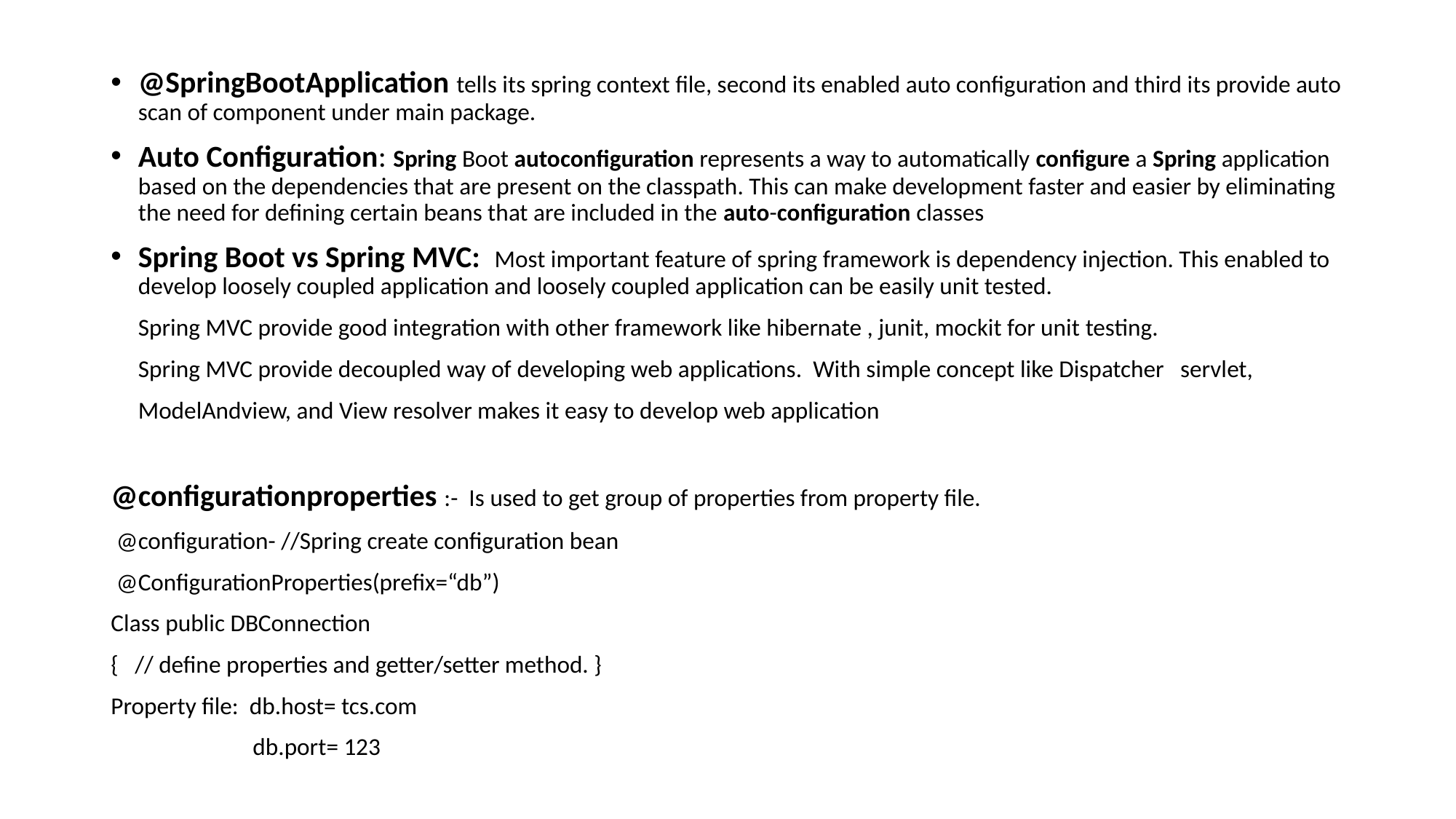

@SpringBootApplication tells its spring context file, second its enabled auto configuration and third its provide auto scan of component under main package.
Auto Configuration: Spring Boot autoconfiguration represents a way to automatically configure a Spring application based on the dependencies that are present on the classpath. This can make development faster and easier by eliminating the need for defining certain beans that are included in the auto-configuration classes
Spring Boot vs Spring MVC:  Most important feature of spring framework is dependency injection. This enabled to develop loosely coupled application and loosely coupled application can be easily unit tested.
     Spring MVC provide good integration with other framework like hibernate , junit, mockit for unit testing.
     Spring MVC provide decoupled way of developing web applications.  With simple concept like Dispatcher   servlet,
     ModelAndview, and View resolver makes it easy to develop web application

@configurationproperties :-  Is used to get group of properties from property file.
 @configuration- //Spring create configuration bean
 @ConfigurationProperties(prefix=“db”)
Class public DBConnection
{   // define properties and getter/setter method. }
Property file:  db.host= tcs.com
                          db.port= 123